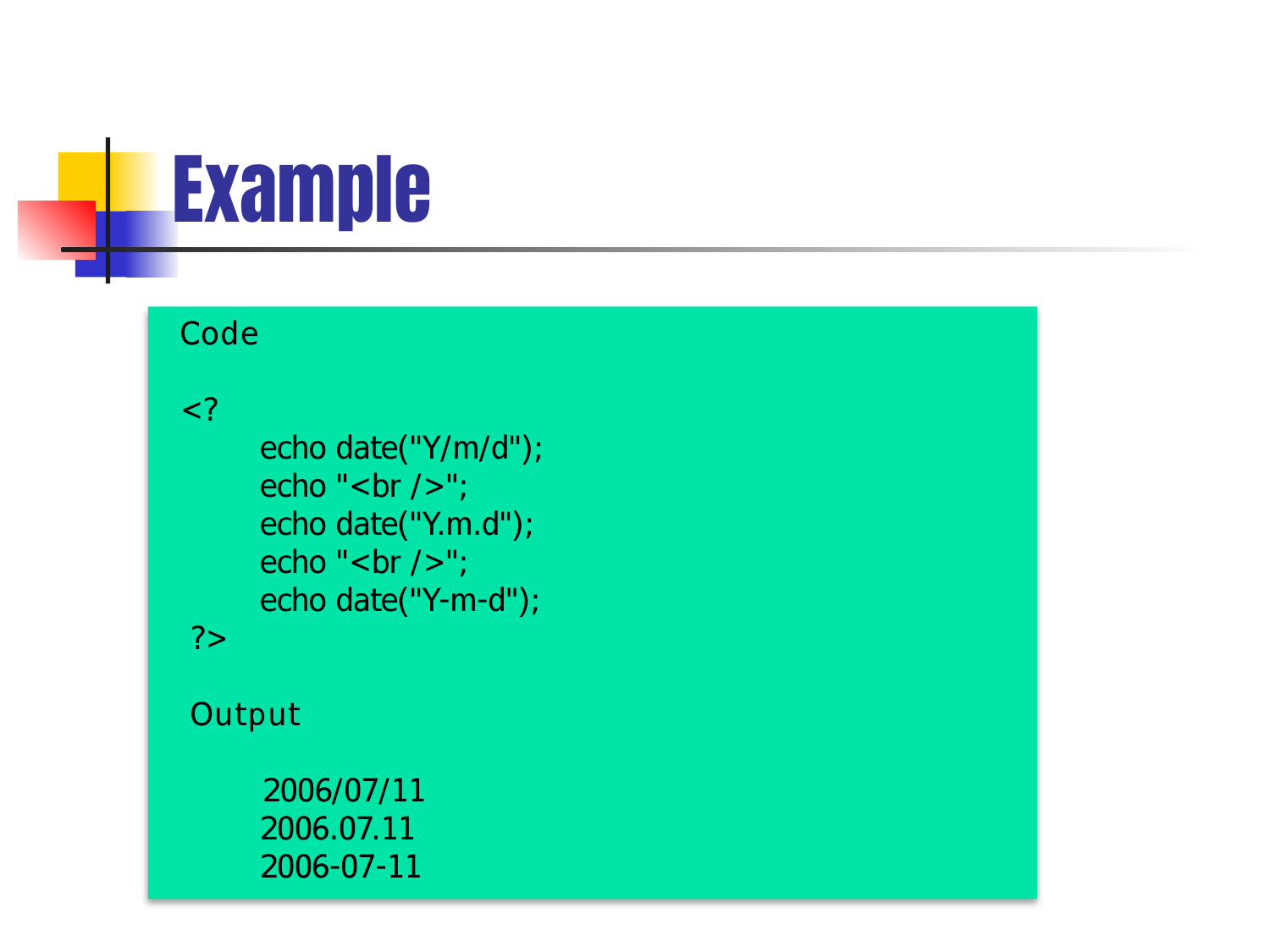

# Example
  Code

  <?
          echo date("Y/m/d");
          echo "<br />";
          echo date("Y.m.d");
          echo "<br />";
          echo date("Y-m-d");
   ?>

   Output

           2006/07/11
          2006.07.11
          2006-07-11